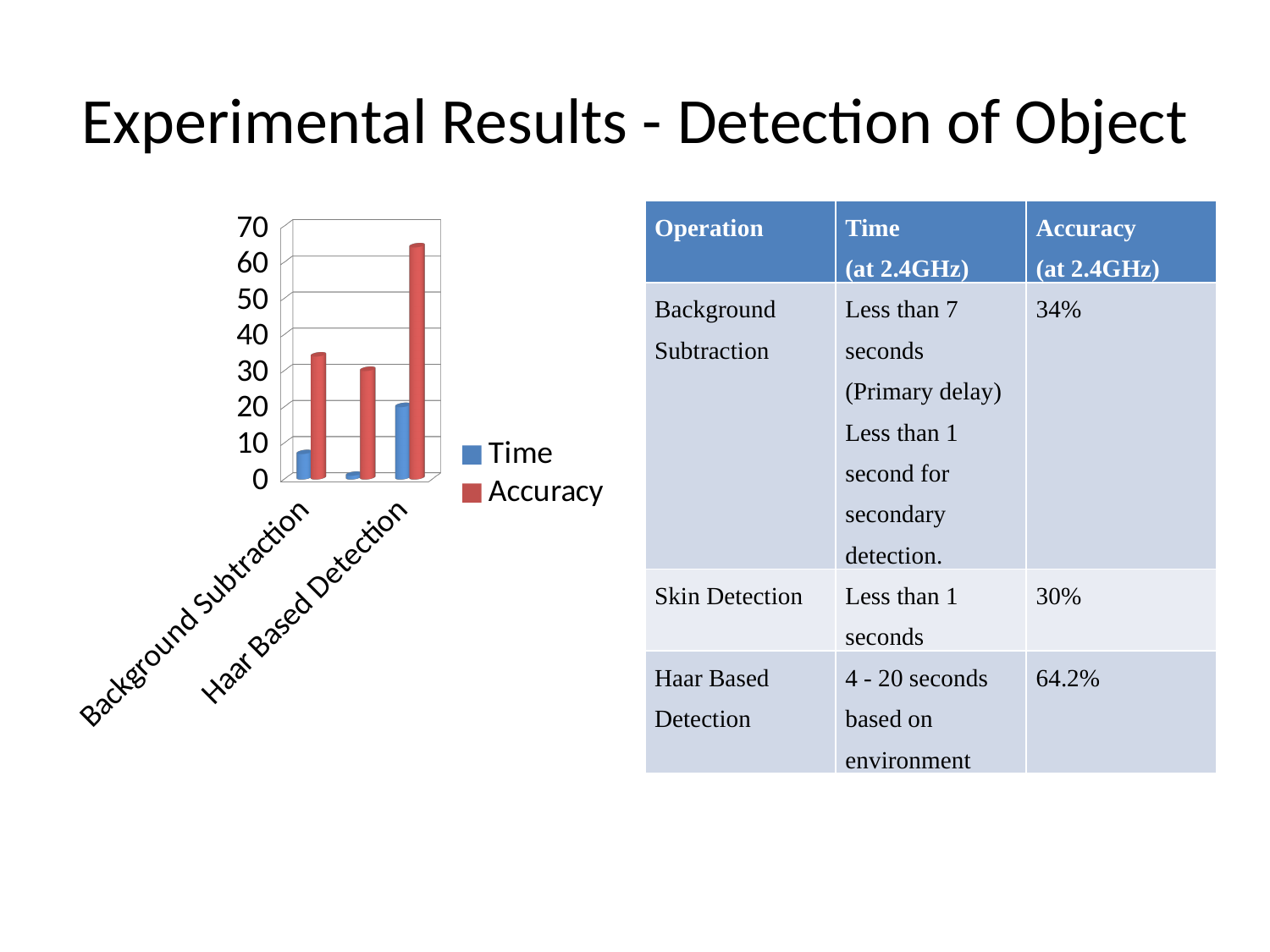

# Experimental Results - Detection of Object

[unsupported chart]

| Operation | Time (at 2.4GHz) | Accuracy (at 2.4GHz) |
| --- | --- | --- |
| Background Subtraction | Less than 7 seconds (Primary delay) Less than 1 second for secondary detection. | 34% |
| Skin Detection | Less than 1 seconds | 30% |
| Haar Based Detection | 4 - 20 seconds based on environment | 64.2% |